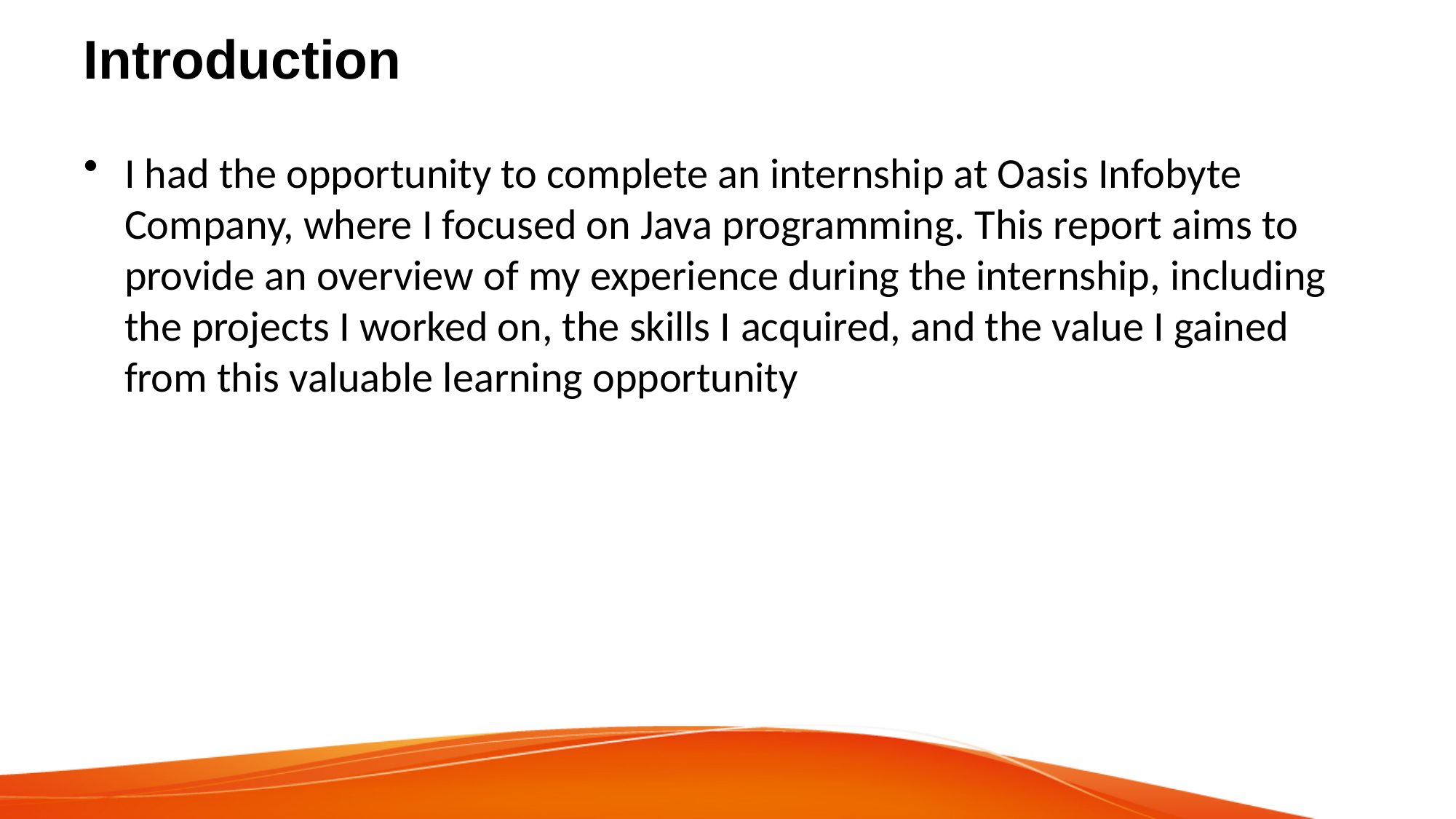

# Introduction
I had the opportunity to complete an internship at Oasis Infobyte Company, where I focused on Java programming. This report aims to provide an overview of my experience during the internship, including the projects I worked on, the skills I acquired, and the value I gained from this valuable learning opportunity